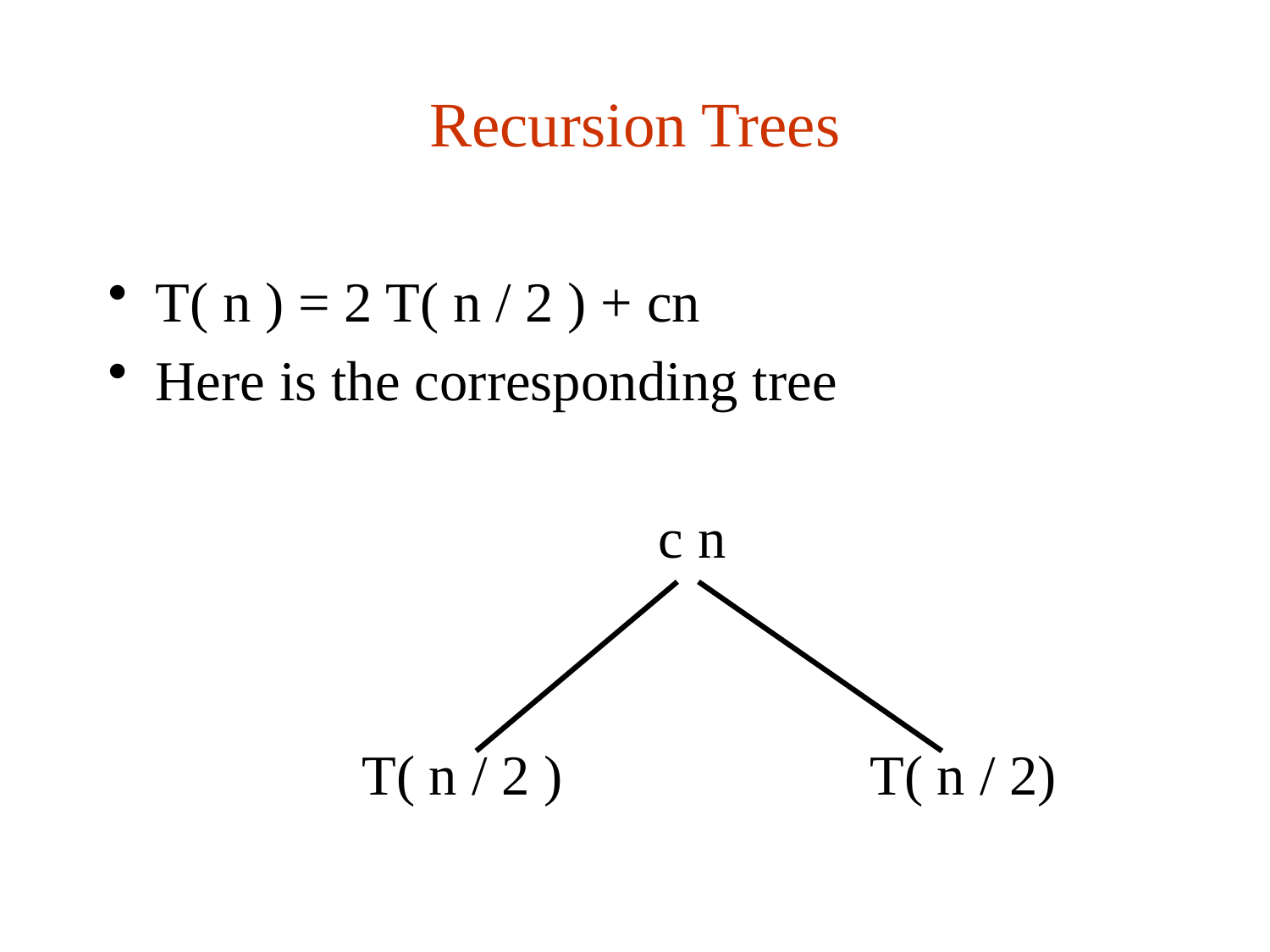

# Recursion Trees

T( n ) = 2 T( n / 2 ) + cn
Here is the corresponding tree

				   c n

		T( n / 2 ) 			T( n / 2)